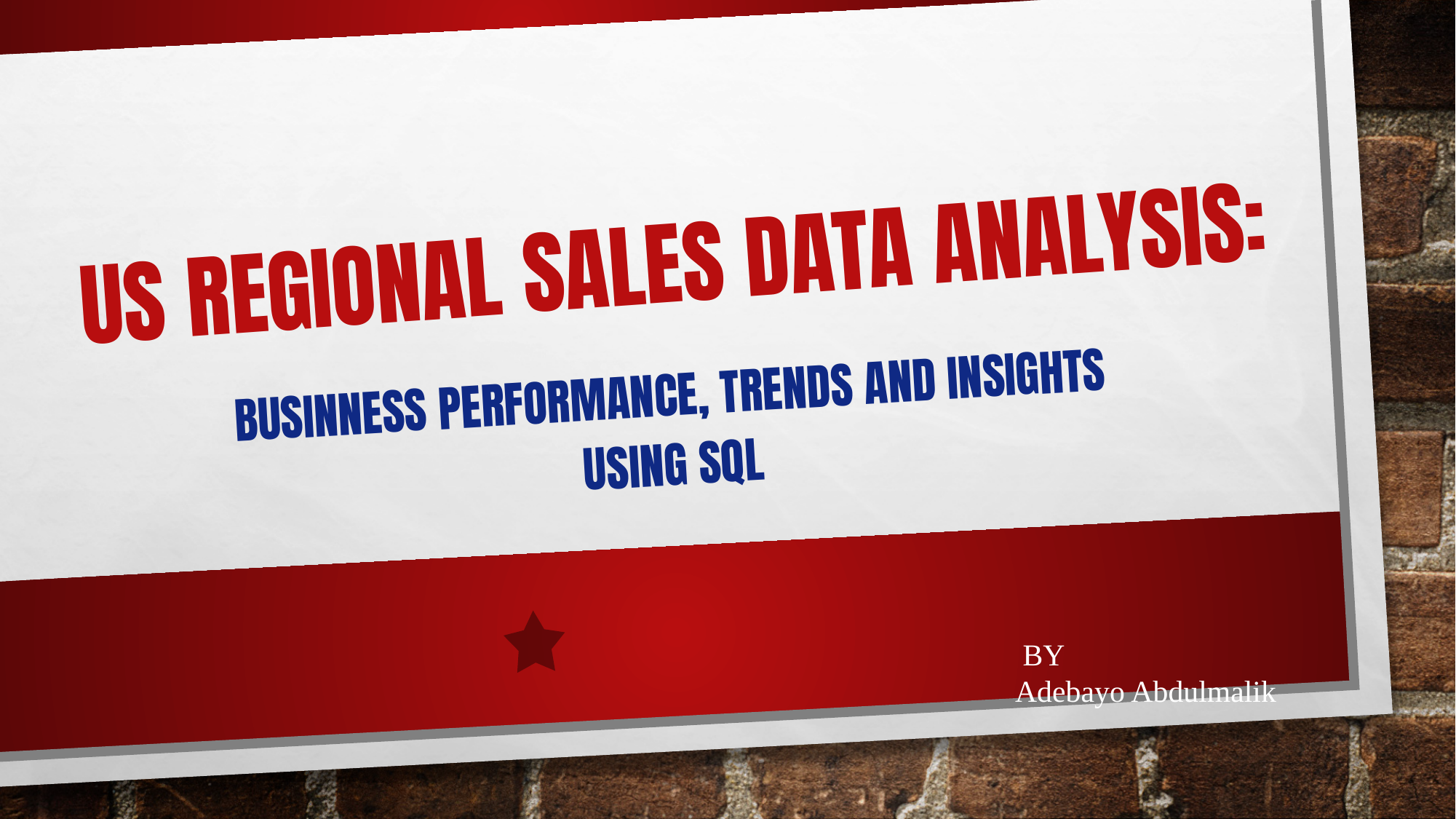

# US REGIONAL SALES DATA ANALYSIS:
BUSINNESS Performance, TRENDS AND INSIGHTS USING SQL
							BY
Adebayo Abdulmalik